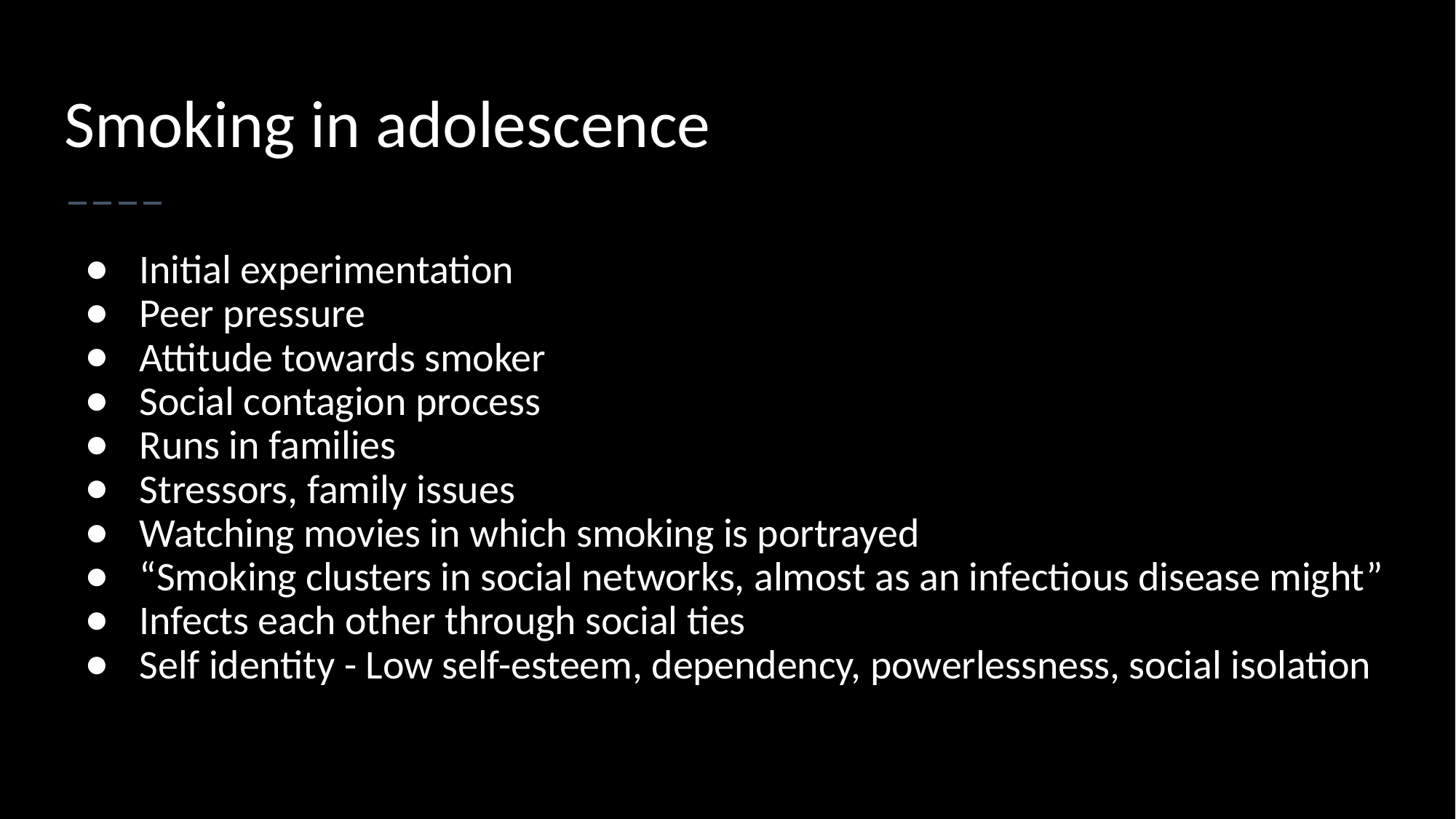

# Smoking in adolescence
Initial experimentation
Peer pressure
Attitude towards smoker
Social contagion process
Runs in families
Stressors, family issues
Watching movies in which smoking is portrayed
“Smoking clusters in social networks, almost as an infectious disease might”
Infects each other through social ties
Self identity - Low self-esteem, dependency, powerlessness, social isolation